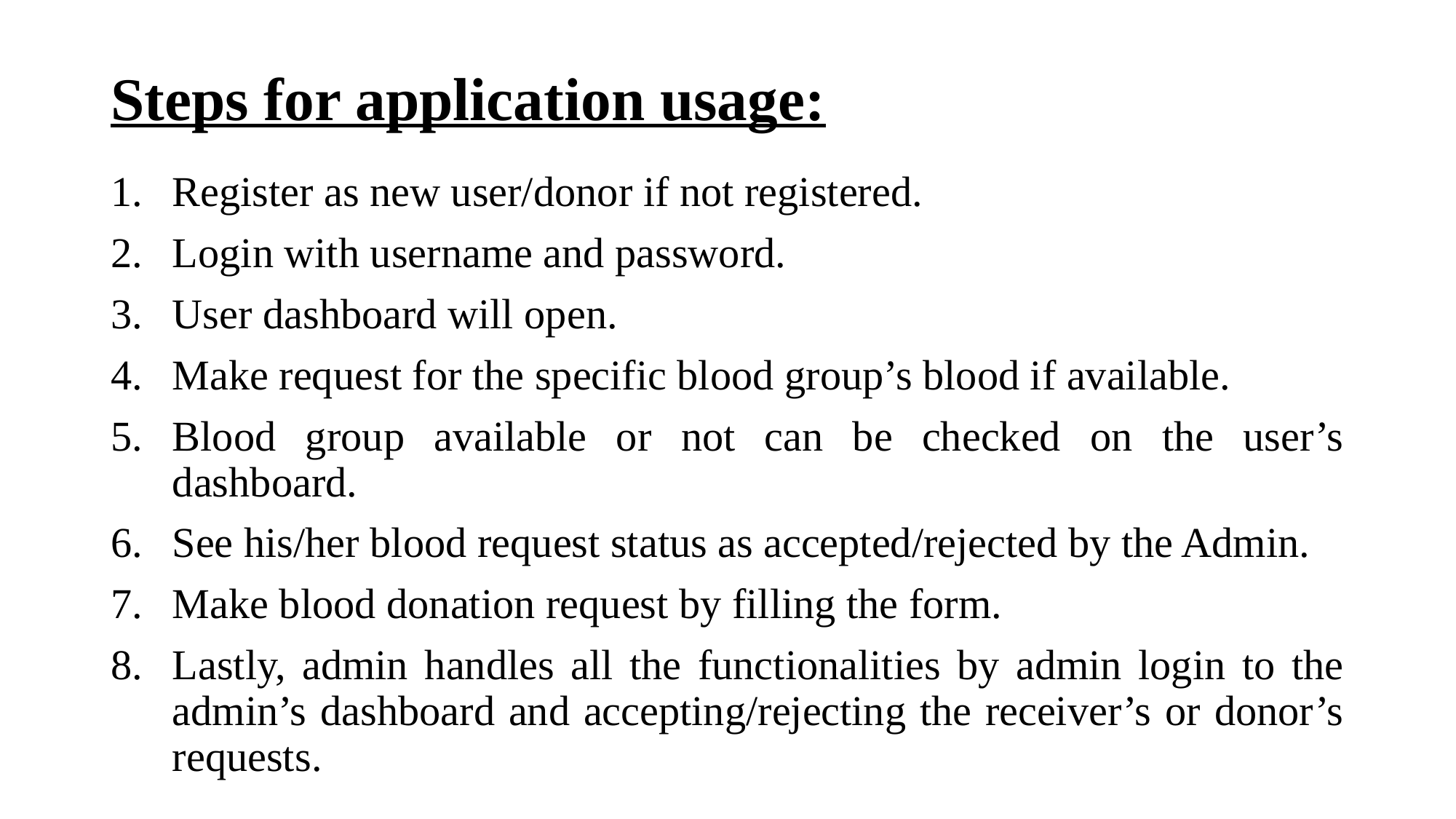

# Steps for application usage:
Register as new user/donor if not registered.
Login with username and password.
User dashboard will open.
Make request for the specific blood group’s blood if available.
Blood group available or not can be checked on the user’s dashboard.
See his/her blood request status as accepted/rejected by the Admin.
Make blood donation request by filling the form.
Lastly, admin handles all the functionalities by admin login to the admin’s dashboard and accepting/rejecting the receiver’s or donor’s requests.